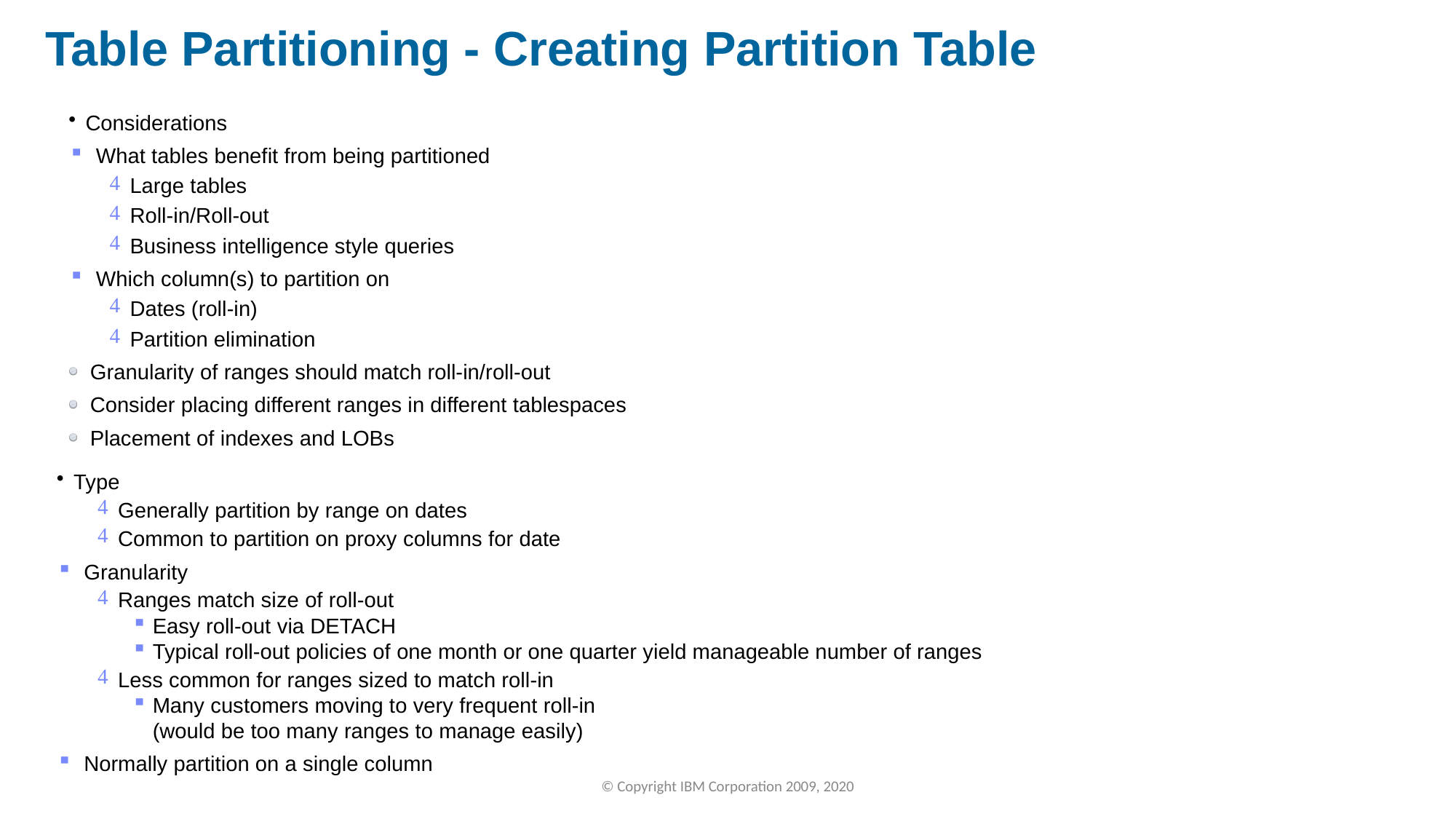

Table Partitioning - Creating Partition Table
Considerations
What tables benefit from being partitioned
Large tables
Roll-in/Roll-out
Business intelligence style queries
Which column(s) to partition on
Dates (roll-in)
Partition elimination
Granularity of ranges should match roll-in/roll-out
Consider placing different ranges in different tablespaces
Placement of indexes and LOBs
Type
Generally partition by range on dates
Common to partition on proxy columns for date
Granularity
Ranges match size of roll-out
Easy roll-out via DETACH
Typical roll-out policies of one month or one quarter yield manageable number of ranges
Less common for ranges sized to match roll-in
Many customers moving to very frequent roll-in
(would be too many ranges to manage easily)
Normally partition on a single column
© Copyright IBM Corporation 2009, 2020